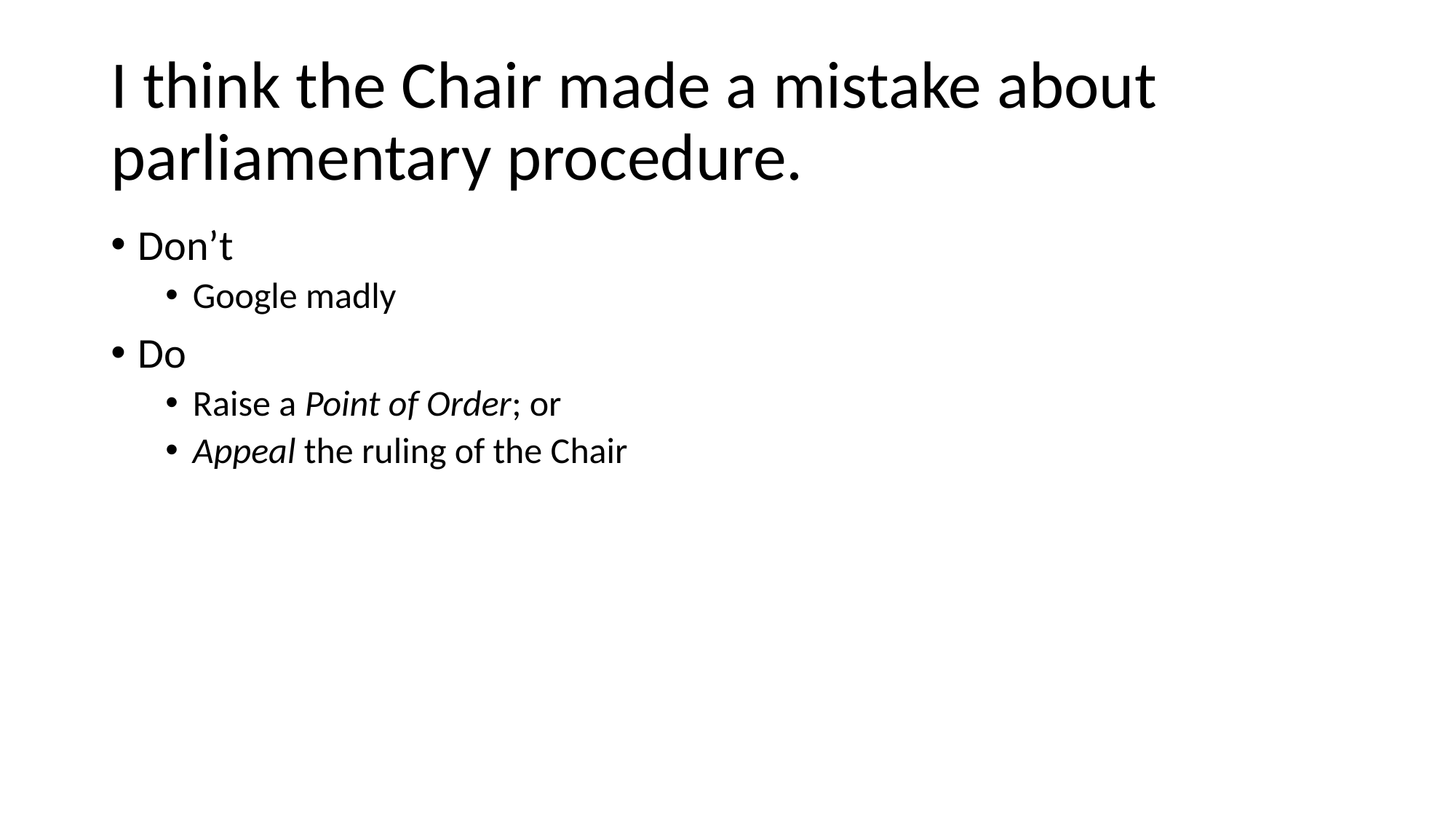

# I think the Chair made a mistake about parliamentary procedure.
Don’t
Google madly
Do
Raise a Point of Order; or
Appeal the ruling of the Chair